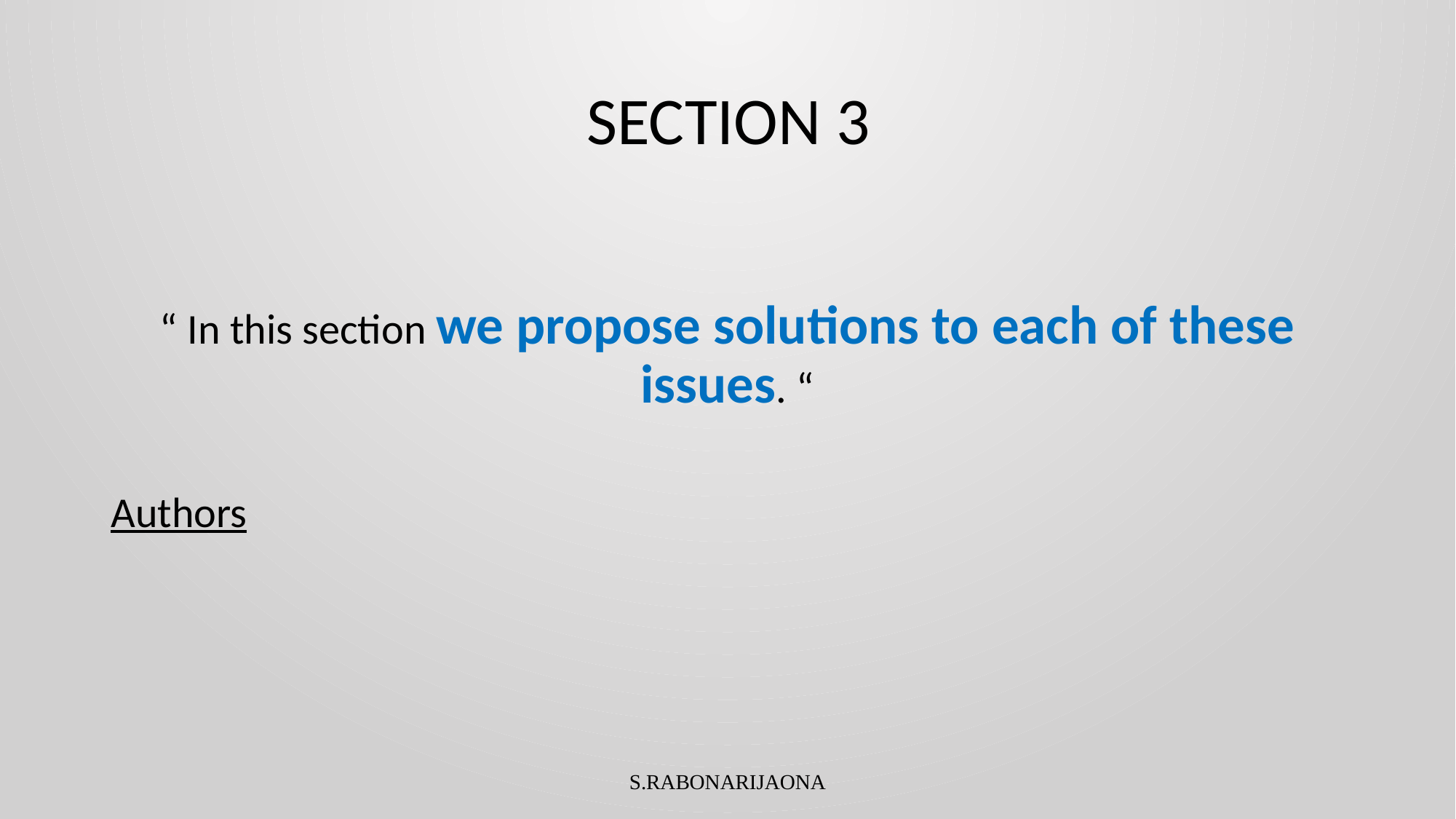

# SECTION 3
“ In this section we propose solutions to each of these issues. “

Authors
S.RABONARIJAONA